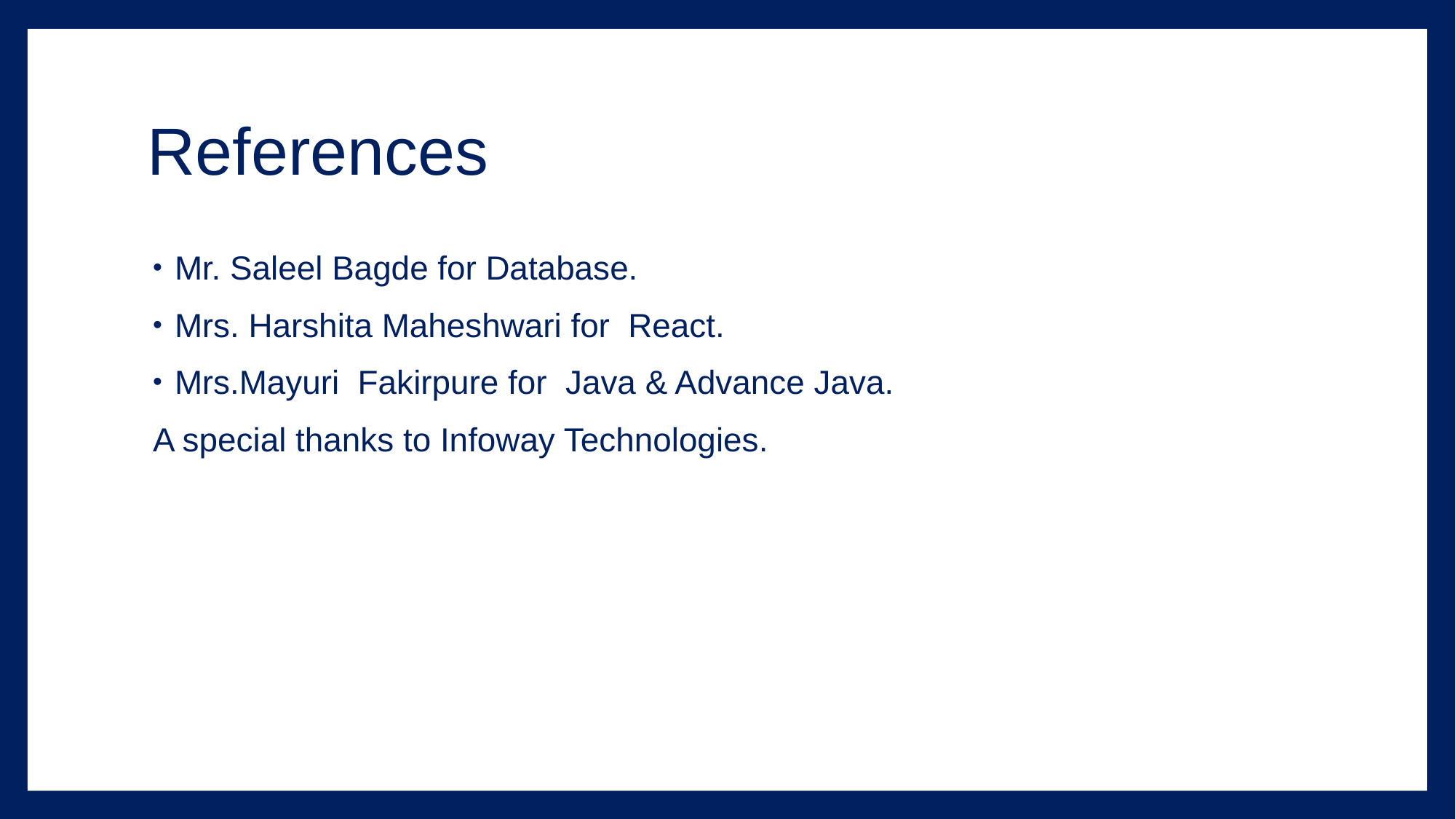

# References
Mr. Saleel Bagde for Database.
Mrs. Harshita Maheshwari for  React.
Mrs.Mayuri  Fakirpure for  Java & Advance Java.
A special thanks to Infoway Technologies.